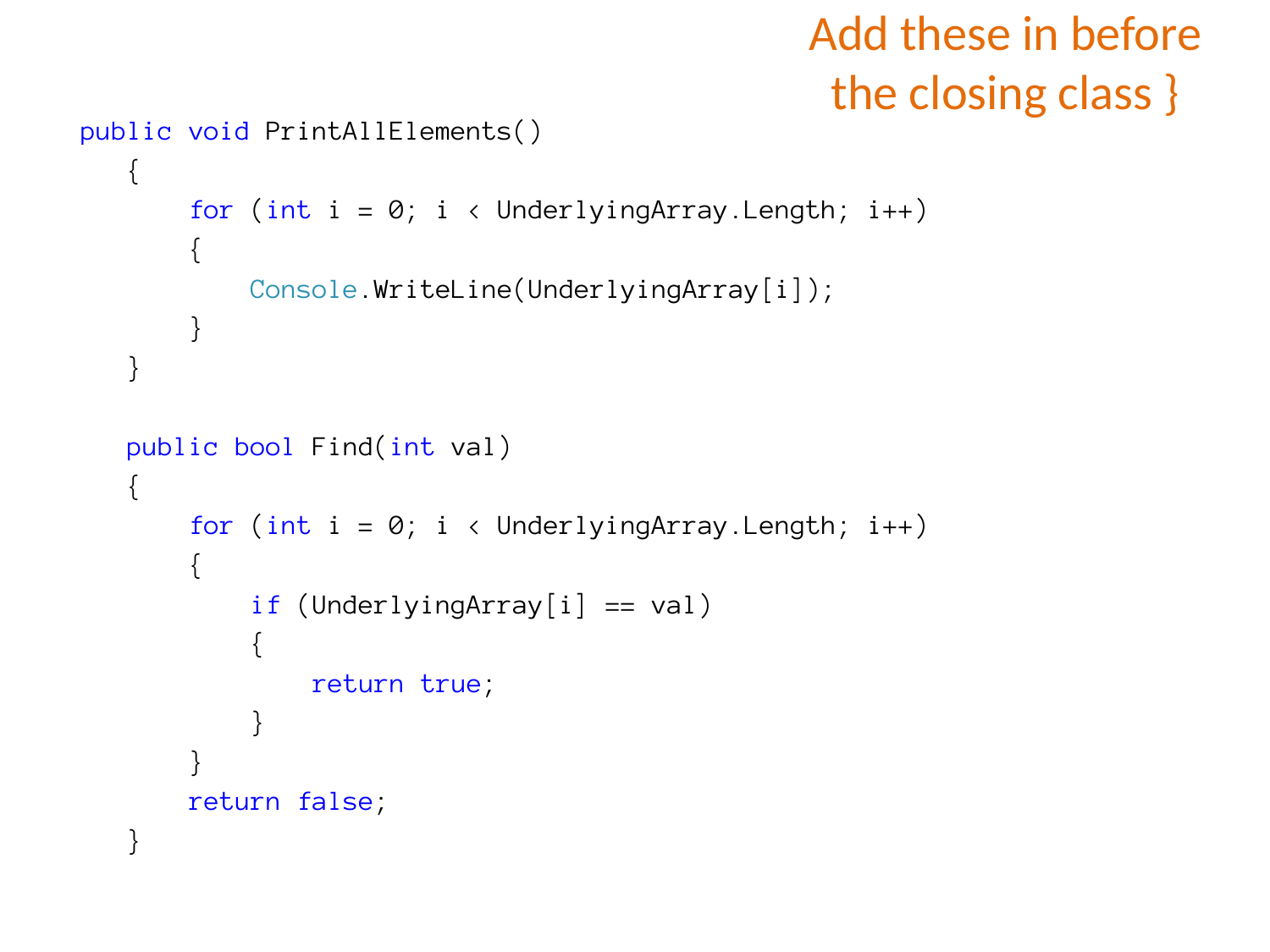

# Add these in before the closing class }
 public void PrintAllElements()
    {
        for (int i = 0; i < UnderlyingArray.Length; i++)
        {
            Console.WriteLine(UnderlyingArray[i]);
        }
    }

    public bool Find(int val)
    {
        for (int i = 0; i < UnderlyingArray.Length; i++)
        {
            if (UnderlyingArray[i] == val)
            {
                return true;
            }
        }
        return false;
    }